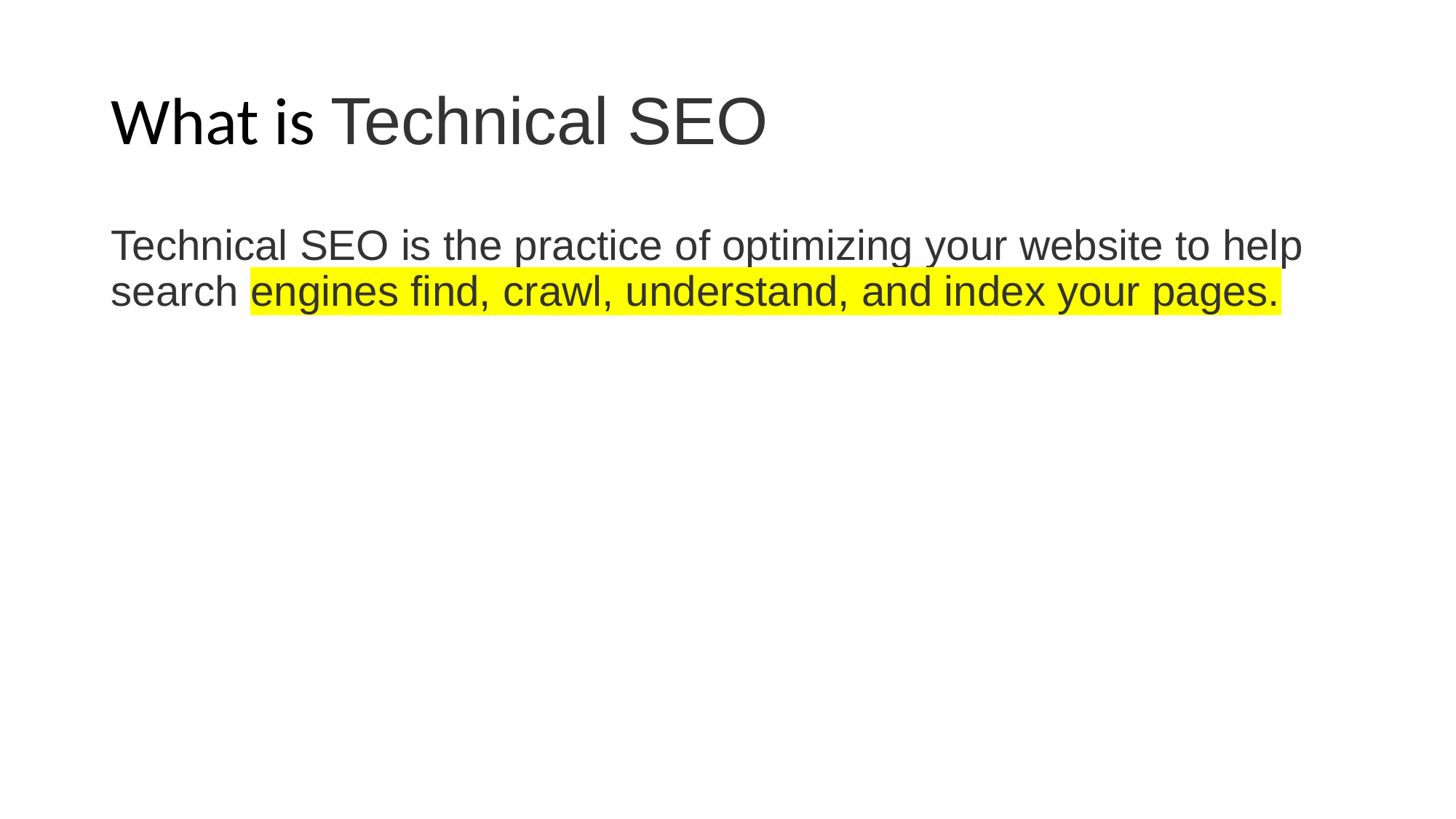

# What is Technical SEO
Technical SEO is the practice of optimizing your website to help search engines find, crawl, understand, and index your pages.